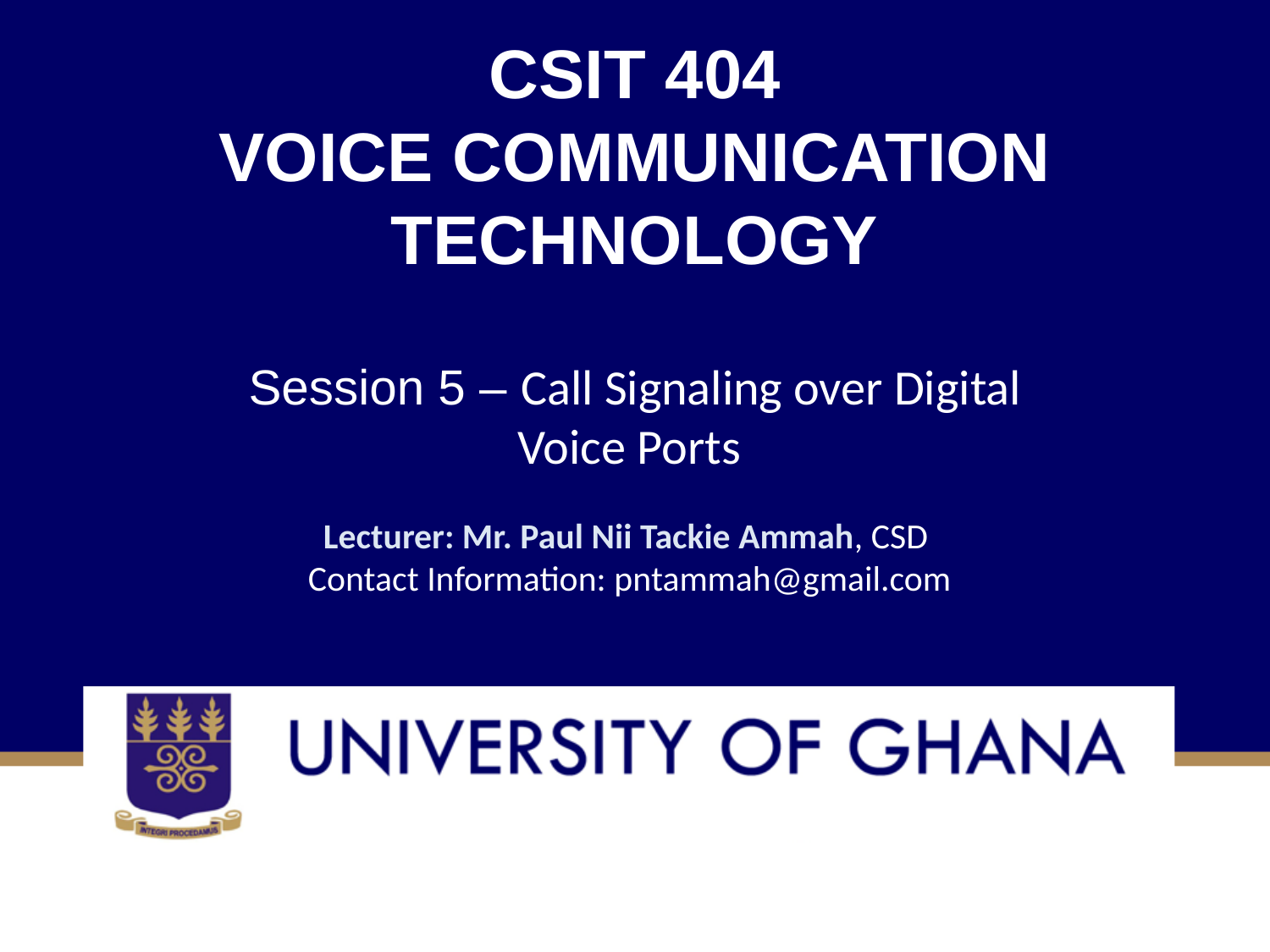

# CSIT 404 VOICE COMMUNICATION TECHNOLOGY
Session 5 – Call Signaling over Digital Voice Ports

Lecturer: Mr. Paul Nii Tackie Ammah, CSD
Contact Information: pntammah@gmail.com